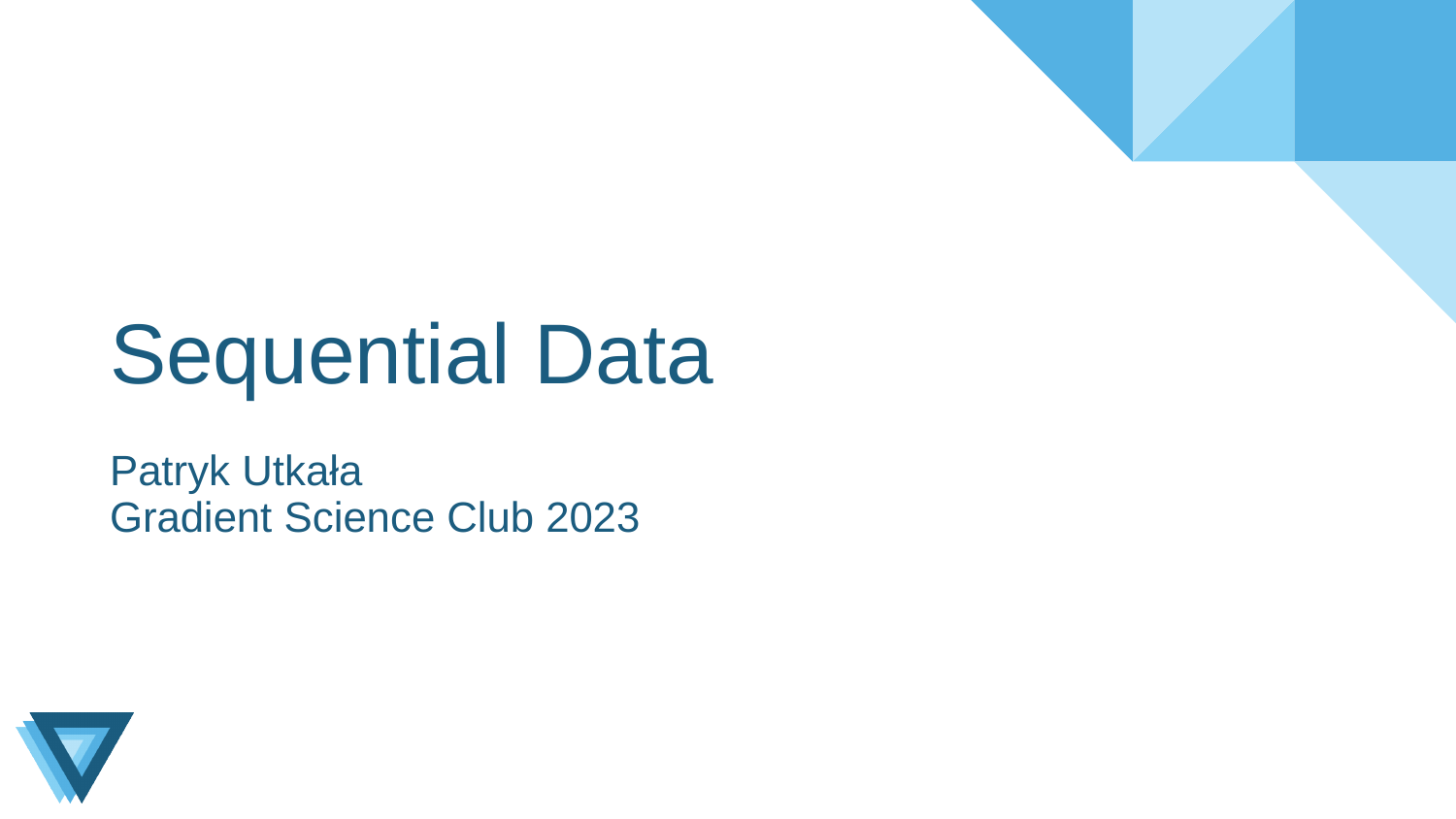

# Sequential Data
Patryk Utkała
Gradient Science Club 2023